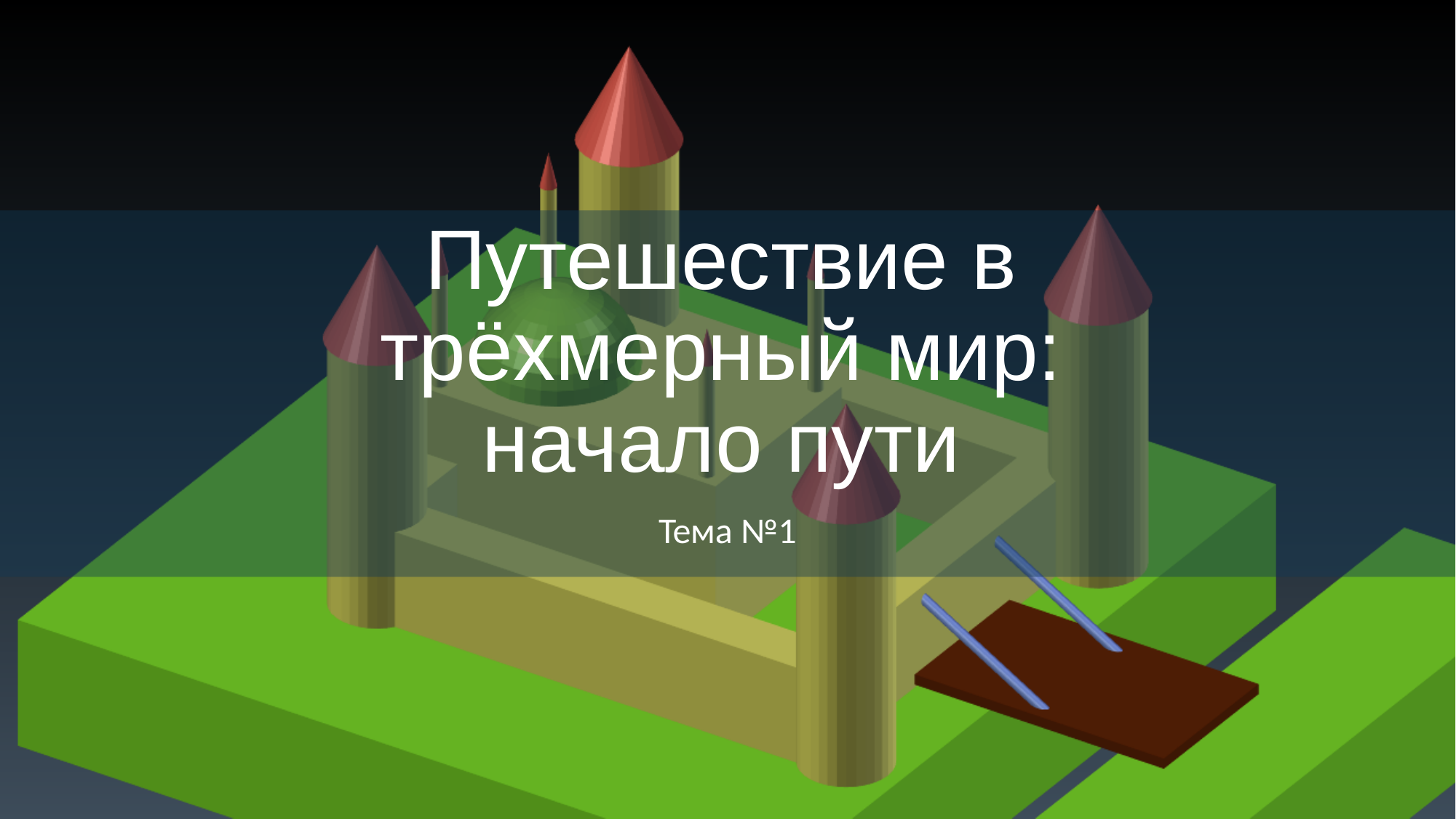

# Путешествие в трёхмерный мир: начало пути
Тема №1